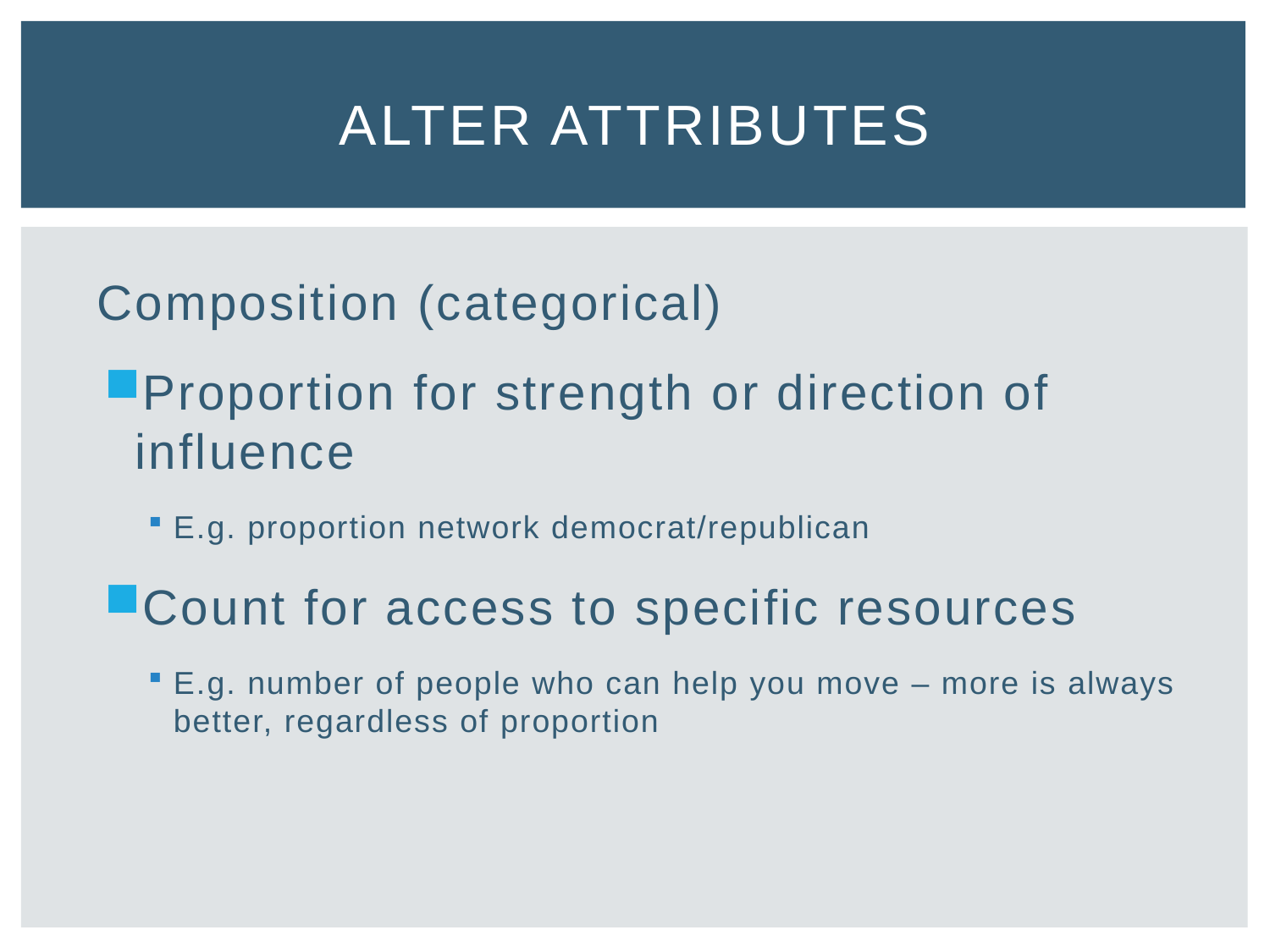

# Alter attributes
Composition (categorical)
Proportion for strength or direction of influence
E.g. proportion network democrat/republican
Count for access to specific resources
E.g. number of people who can help you move – more is always better, regardless of proportion